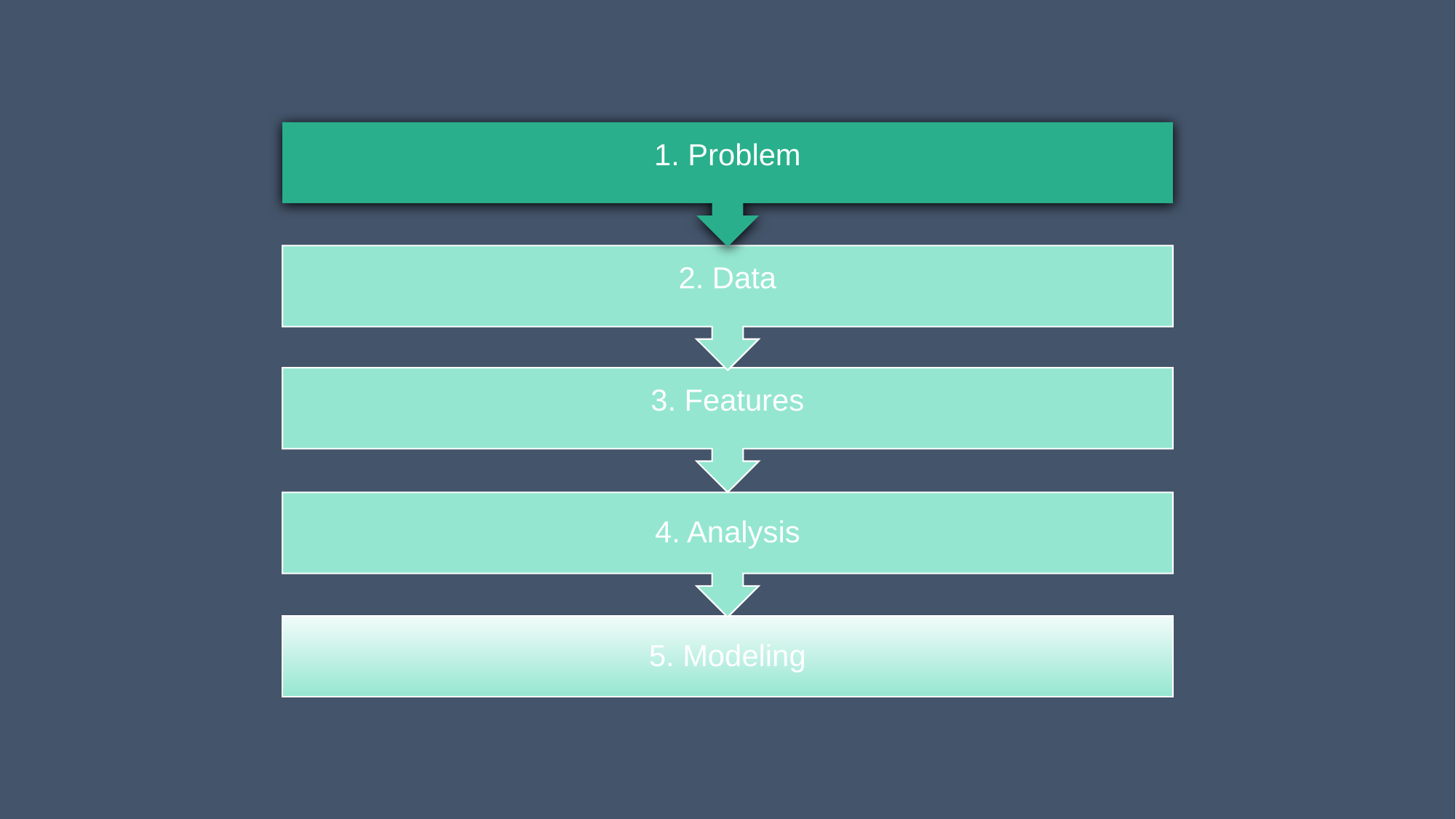

5. Modeling
4. Analysis
3. Features
2. Data
1. Problem